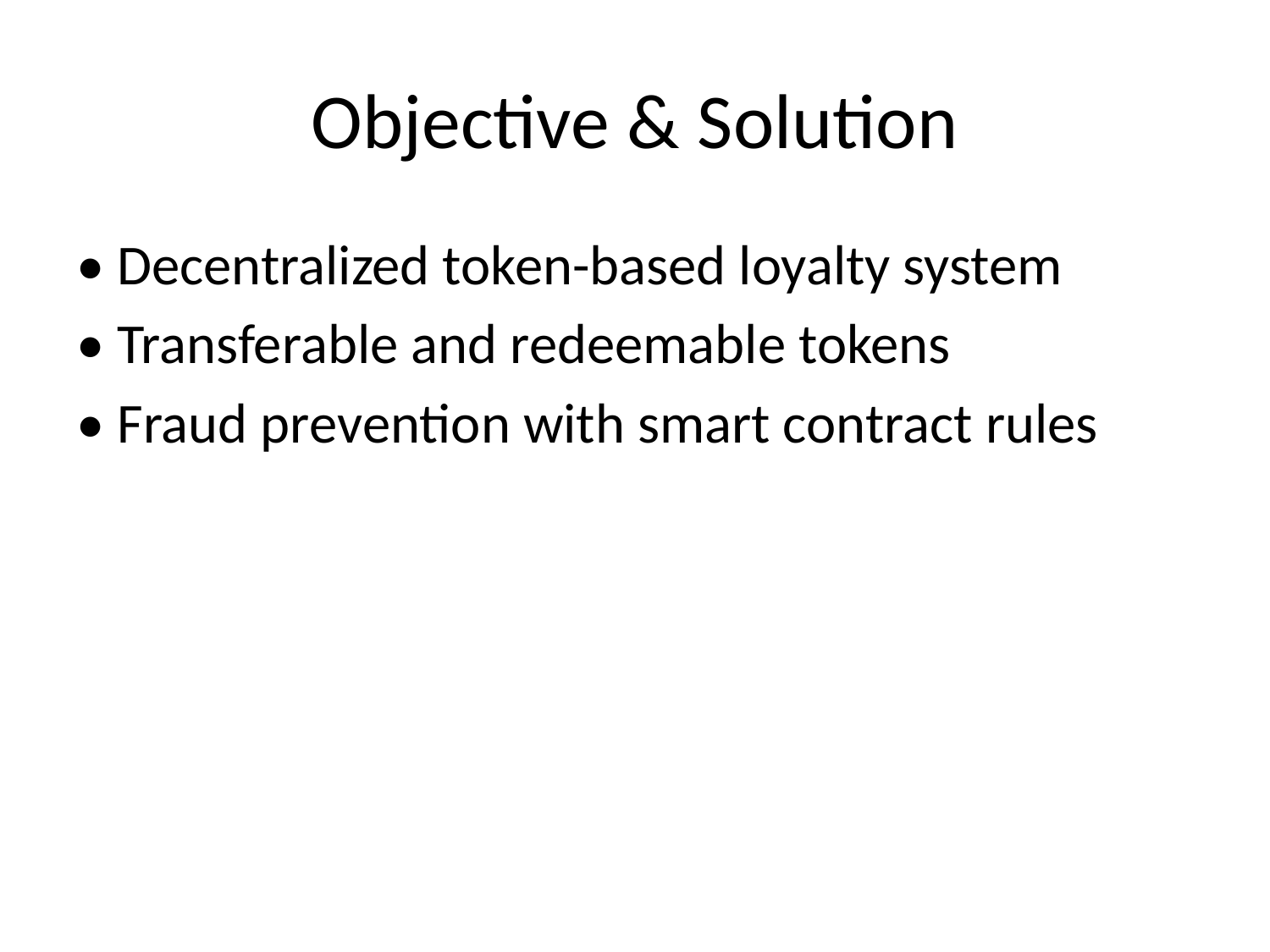

# Objective & Solution
• Decentralized token-based loyalty system
• Transferable and redeemable tokens
• Fraud prevention with smart contract rules